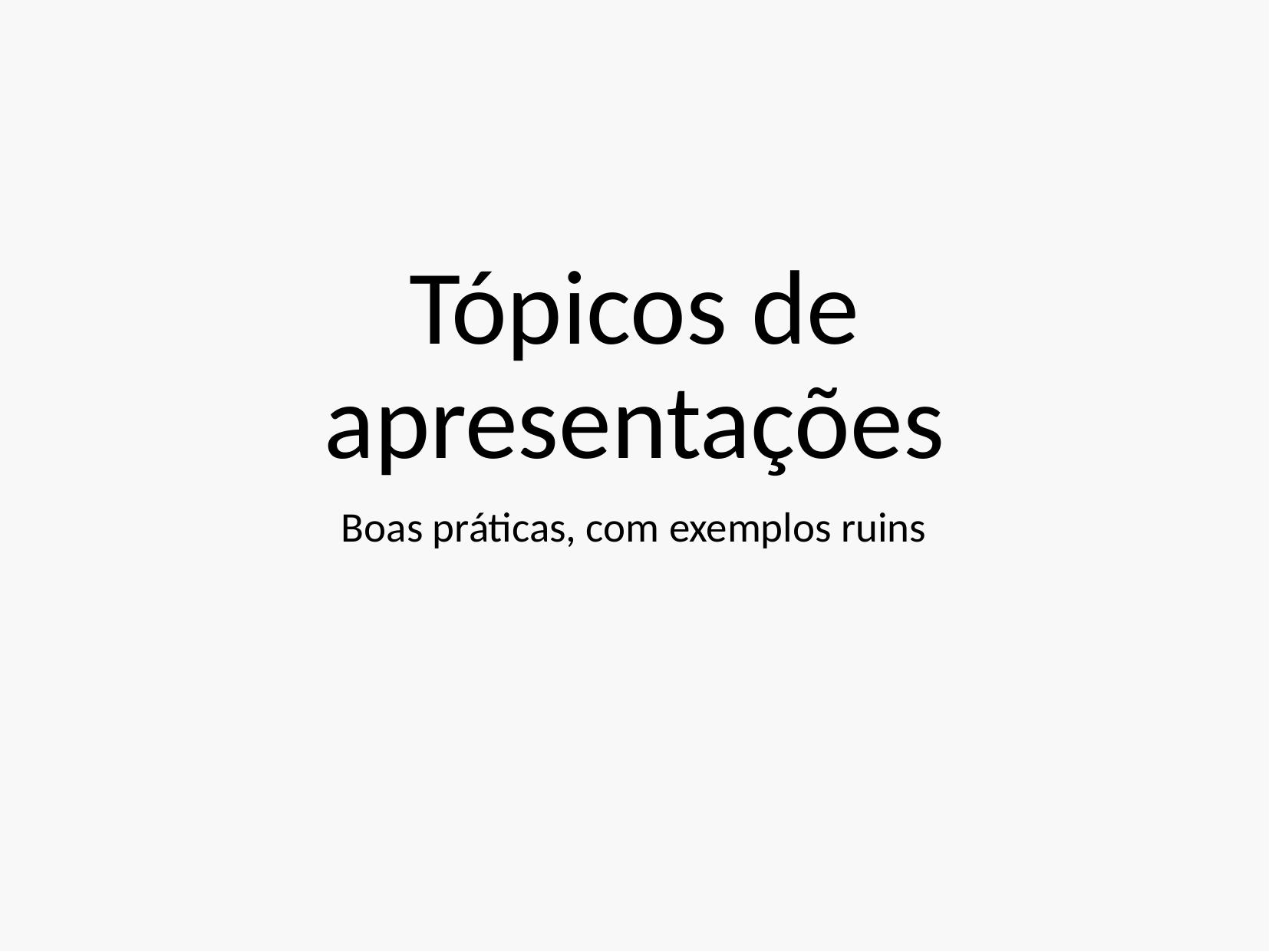

# Tópicos de apresentações
Boas práticas, com exemplos ruins